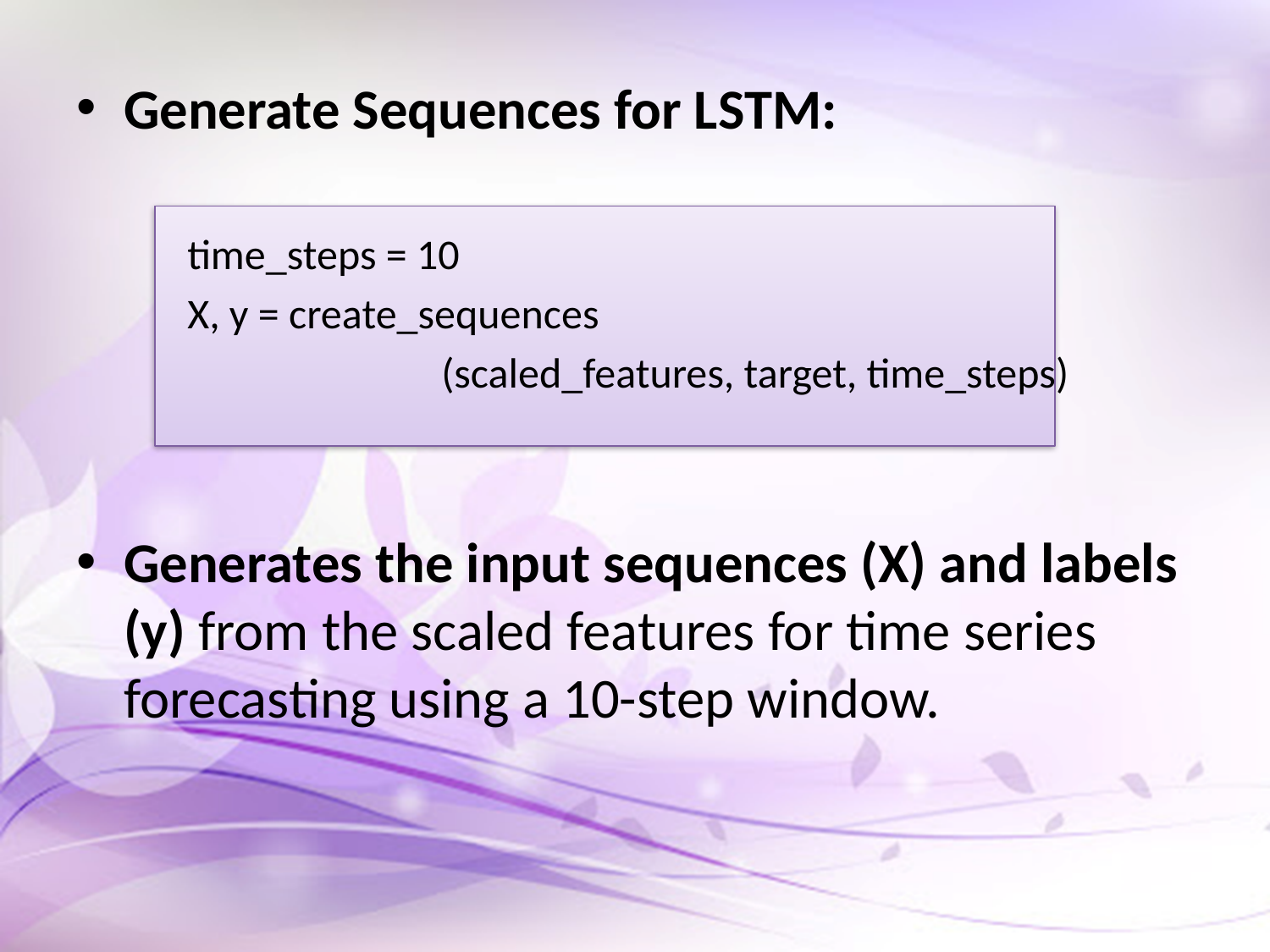

Generate Sequences for LSTM:

time_steps = 10
X, y = create_sequences
		(scaled_features, target, time_steps)

Generates the input sequences (X) and labels (y) from the scaled features for time series forecasting using a 10-step window.